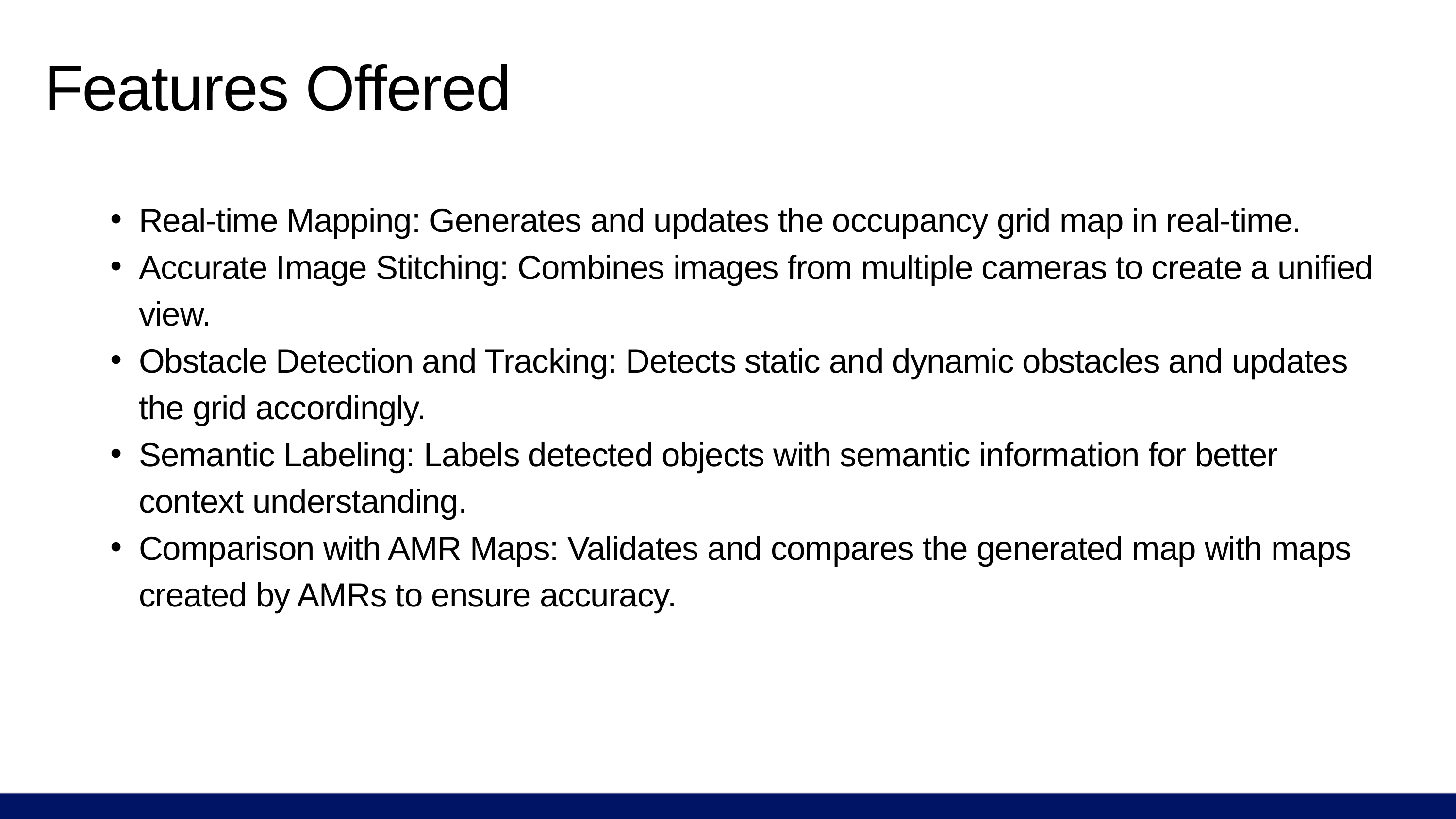

Features Offered
Real-time Mapping: Generates and updates the occupancy grid map in real-time.
Accurate Image Stitching: Combines images from multiple cameras to create a unified view.
Obstacle Detection and Tracking: Detects static and dynamic obstacles and updates the grid accordingly.
Semantic Labeling: Labels detected objects with semantic information for better context understanding.
Comparison with AMR Maps: Validates and compares the generated map with maps created by AMRs to ensure accuracy.